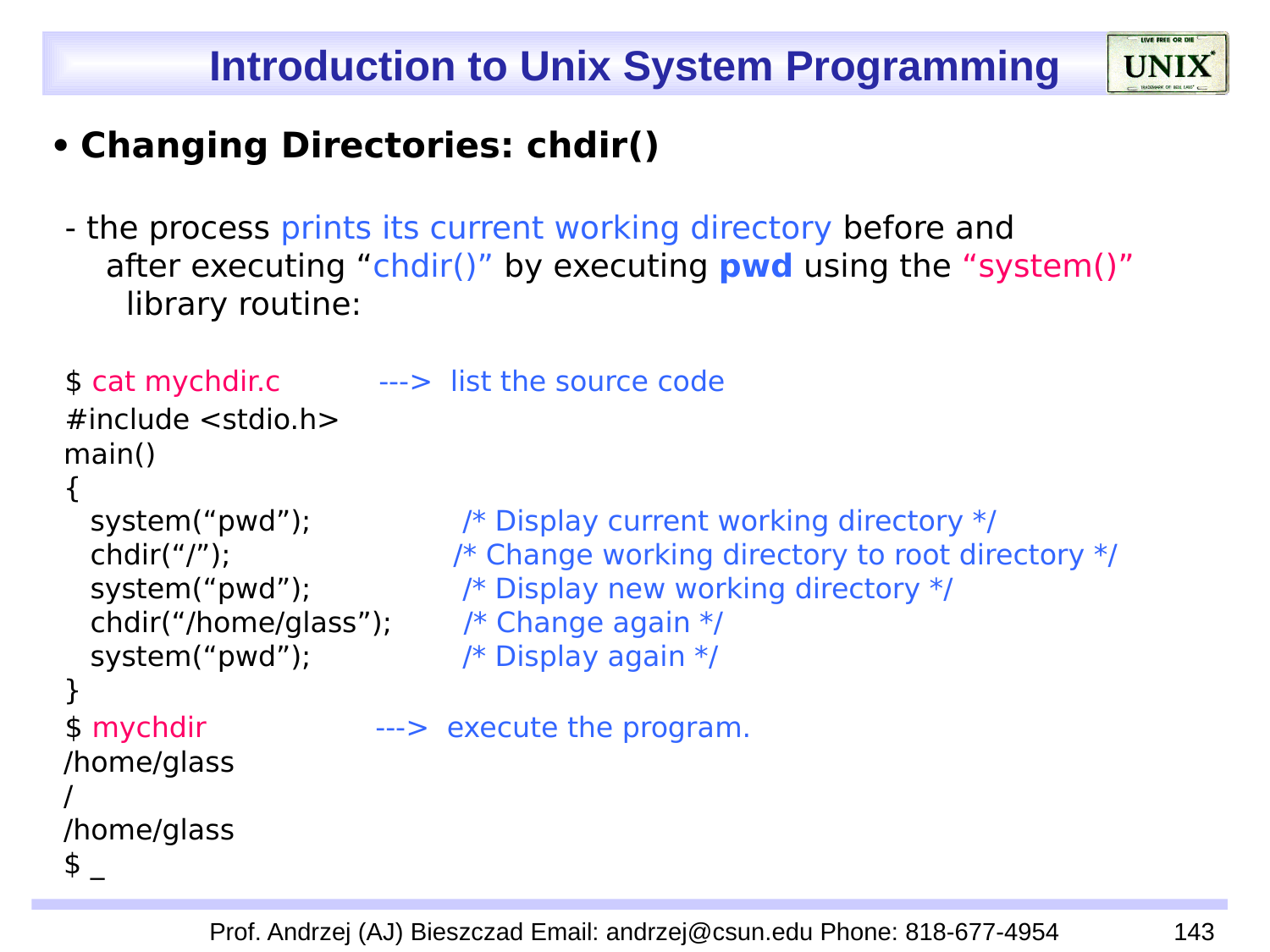

• Changing Directories: chdir()

 - the process prints its current working directory before and
     after executing “chdir()” by executing pwd using the “system()”
       library routine:

 $ cat mychdir.c           --->  list the source code
 #include <stdio.h>
 main()
 {
    system(“pwd”);                 /* Display current working directory */
    chdir(“/”);                         /* Change working directory to root directory */
    system(“pwd”);                 /* Display new working directory */
    chdir(“/home/glass”);        /* Change again */
    system(“pwd”);                 /* Display again */
 }
 $ mychdir                   --->  execute the program.
 /home/glass
 /
 /home/glass
 $ _
Prof. Andrzej (AJ) Bieszczad Email: andrzej@csun.edu Phone: 818-677-4954
143